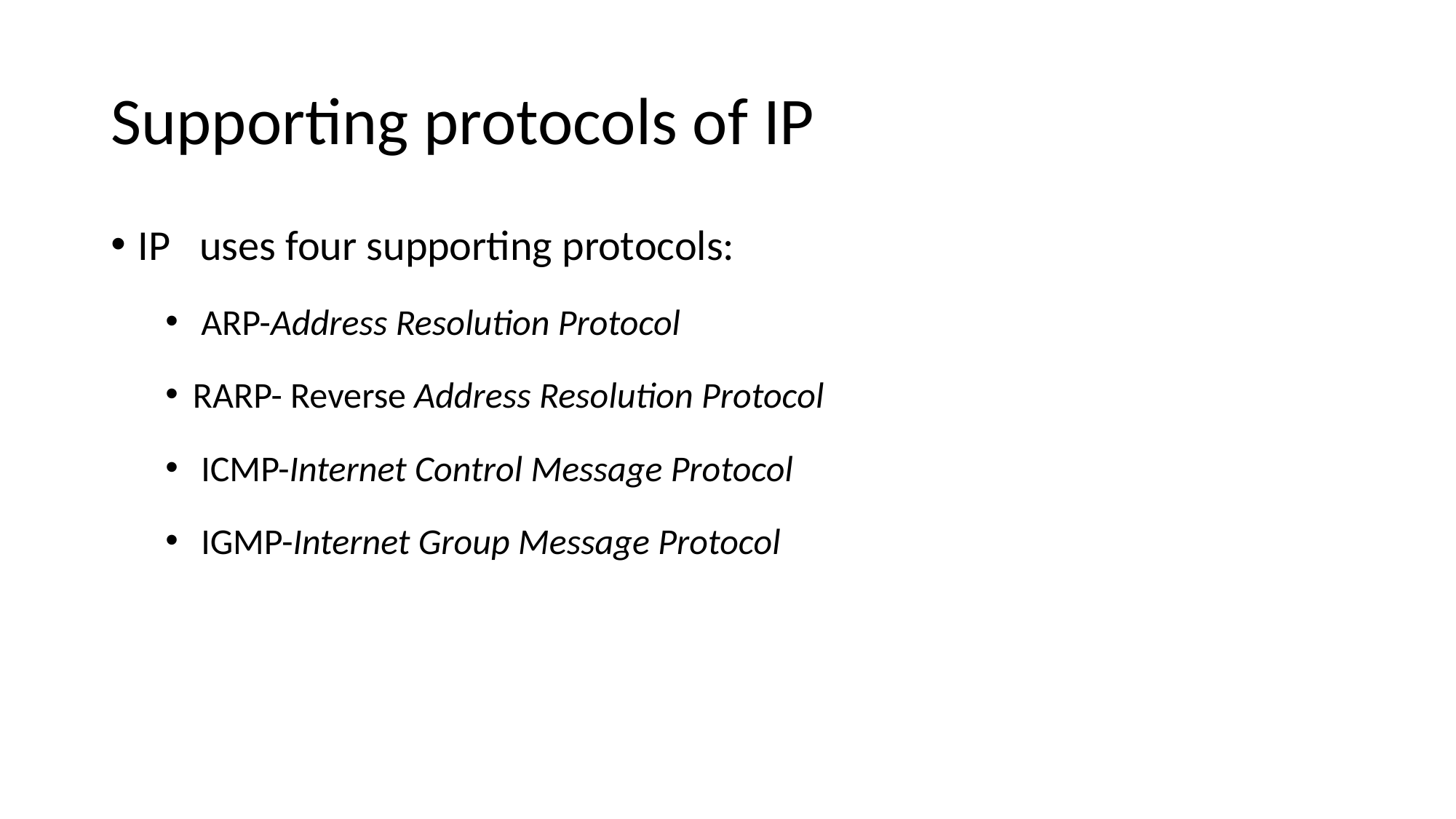

# Supporting protocols of IP
IP   uses four supporting protocols:
 ARP-Address Resolution Protocol
RARP- Reverse Address Resolution Protocol
 ICMP-Internet Control Message Protocol
 IGMP-Internet Group Message Protocol